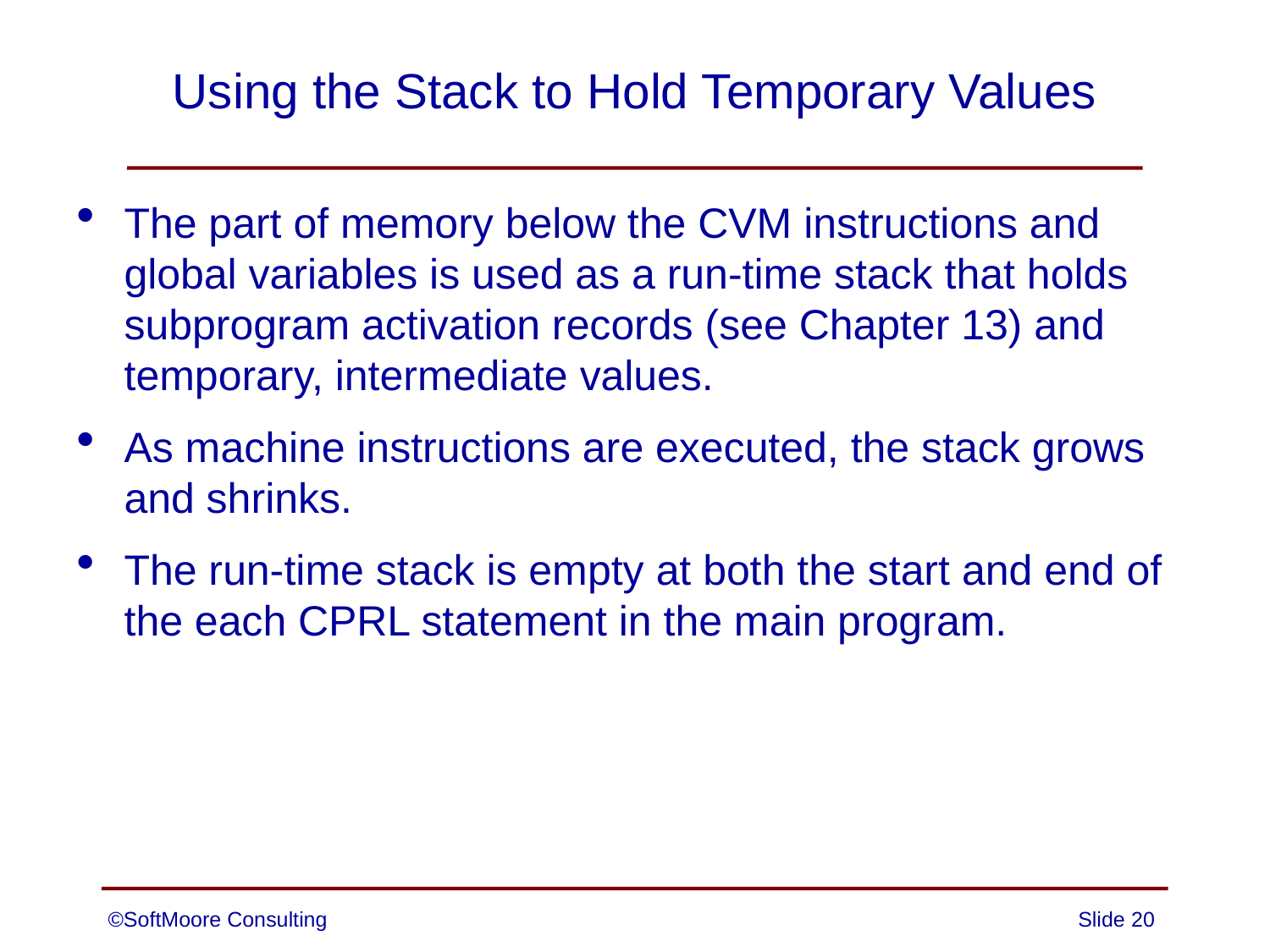

# Using the Stack to Hold Temporary Values
The part of memory below the CVM instructions and global variables is used as a run-time stack that holds subprogram activation records (see Chapter 13) and temporary, intermediate values.
As machine instructions are executed, the stack grows and shrinks.
The run-time stack is empty at both the start and end of the each CPRL statement in the main program.
©SoftMoore Consulting
Slide 20